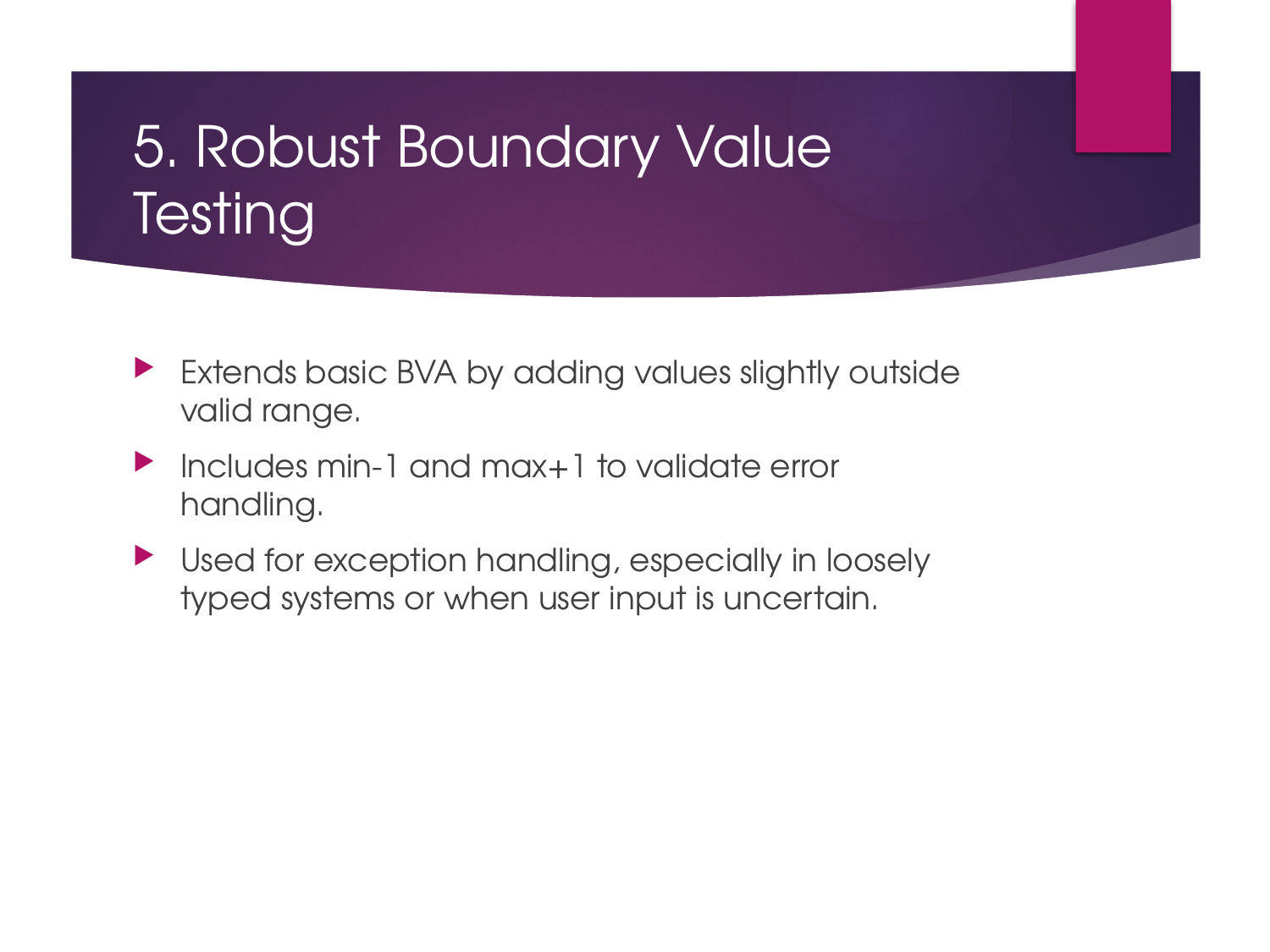

# 5. Robust Boundary Value Testing
Extends basic BVA by adding values slightly outside valid range.
Includes min-1 and max+1 to validate error handling.
Used for exception handling, especially in loosely typed systems or when user input is uncertain.